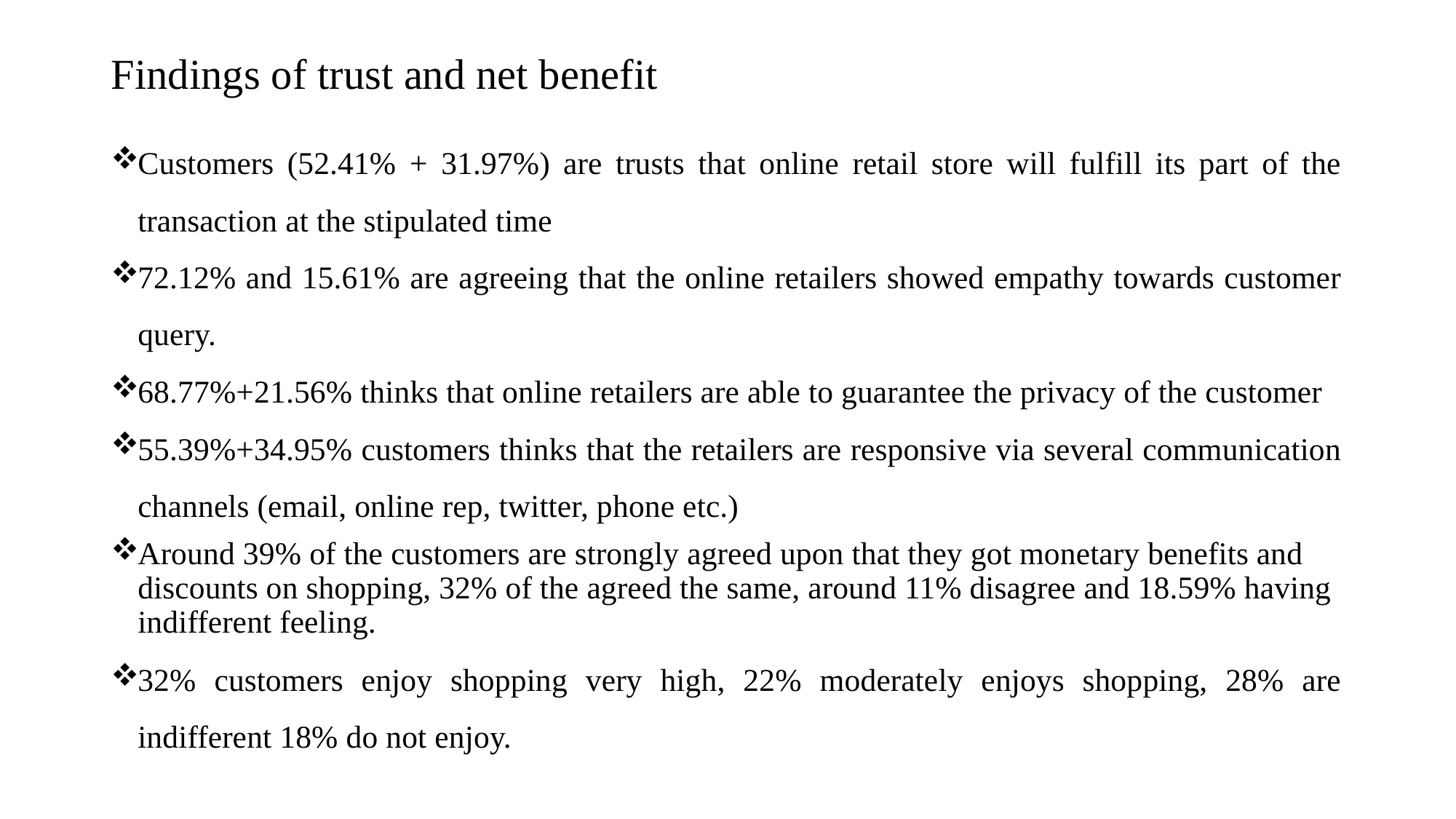

# Findings of trust and net benefit
Customers (52.41% + 31.97%) are trusts that online retail store will fulfill its part of the transaction at the stipulated time
72.12% and 15.61% are agreeing that the online retailers showed empathy towards customer query.
68.77%+21.56% thinks that online retailers are able to guarantee the privacy of the customer
55.39%+34.95% customers thinks that the retailers are responsive via several communication channels (email, online rep, twitter, phone etc.)
Around 39% of the customers are strongly agreed upon that they got monetary benefits and discounts on shopping, 32% of the agreed the same, around 11% disagree and 18.59% having indifferent feeling.
32% customers enjoy shopping very high, 22% moderately enjoys shopping, 28% are indifferent 18% do not enjoy.